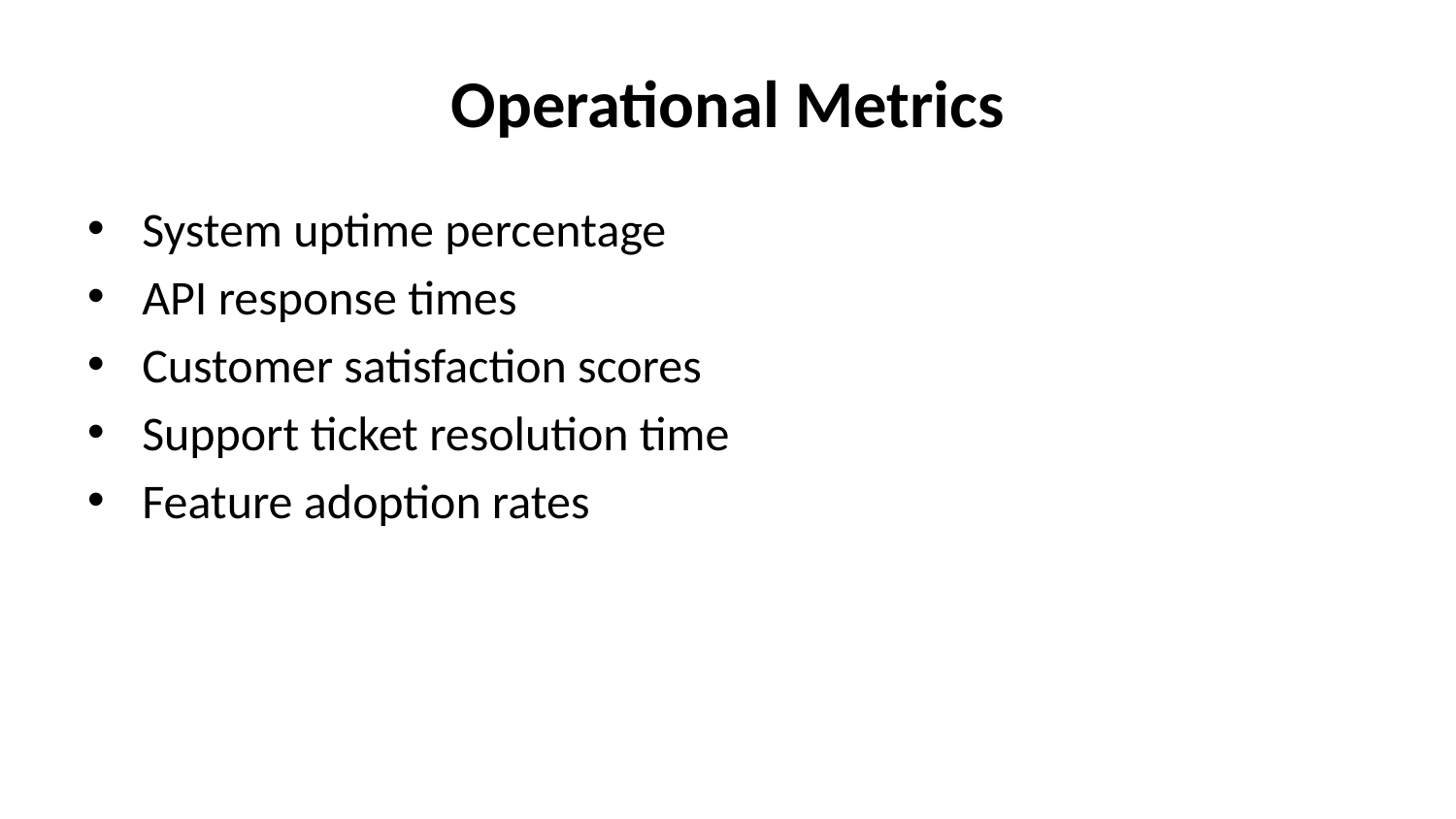

# Operational Metrics
System uptime percentage
API response times
Customer satisfaction scores
Support ticket resolution time
Feature adoption rates